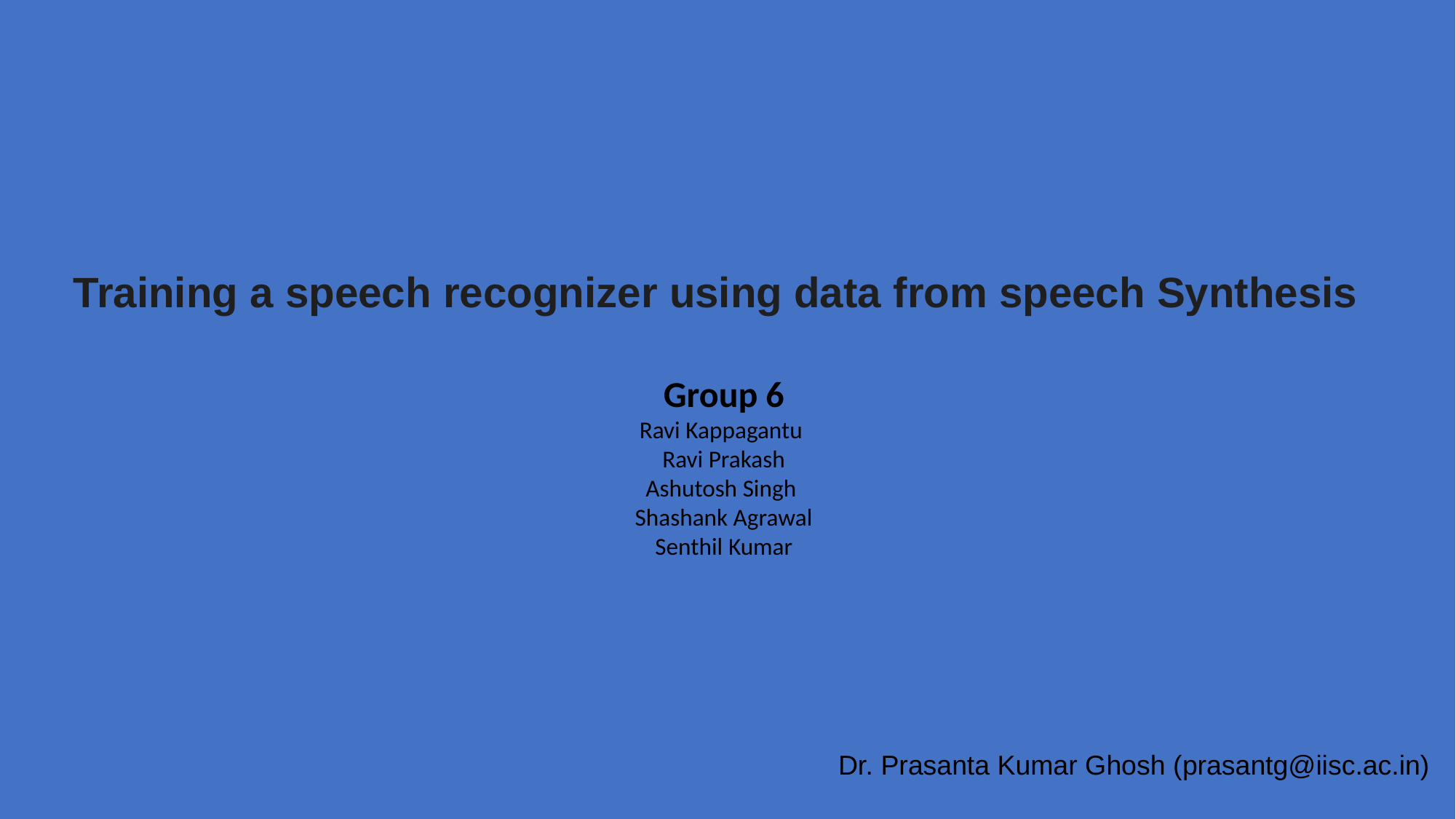

Training a speech recognizer using data from speech Synthesis
Group 6
Ravi Kappagantu
Ravi Prakash
Ashutosh Singh
Shashank Agrawal
Senthil Kumar
Dr. Prasanta Kumar Ghosh (prasantg@iisc.ac.in)